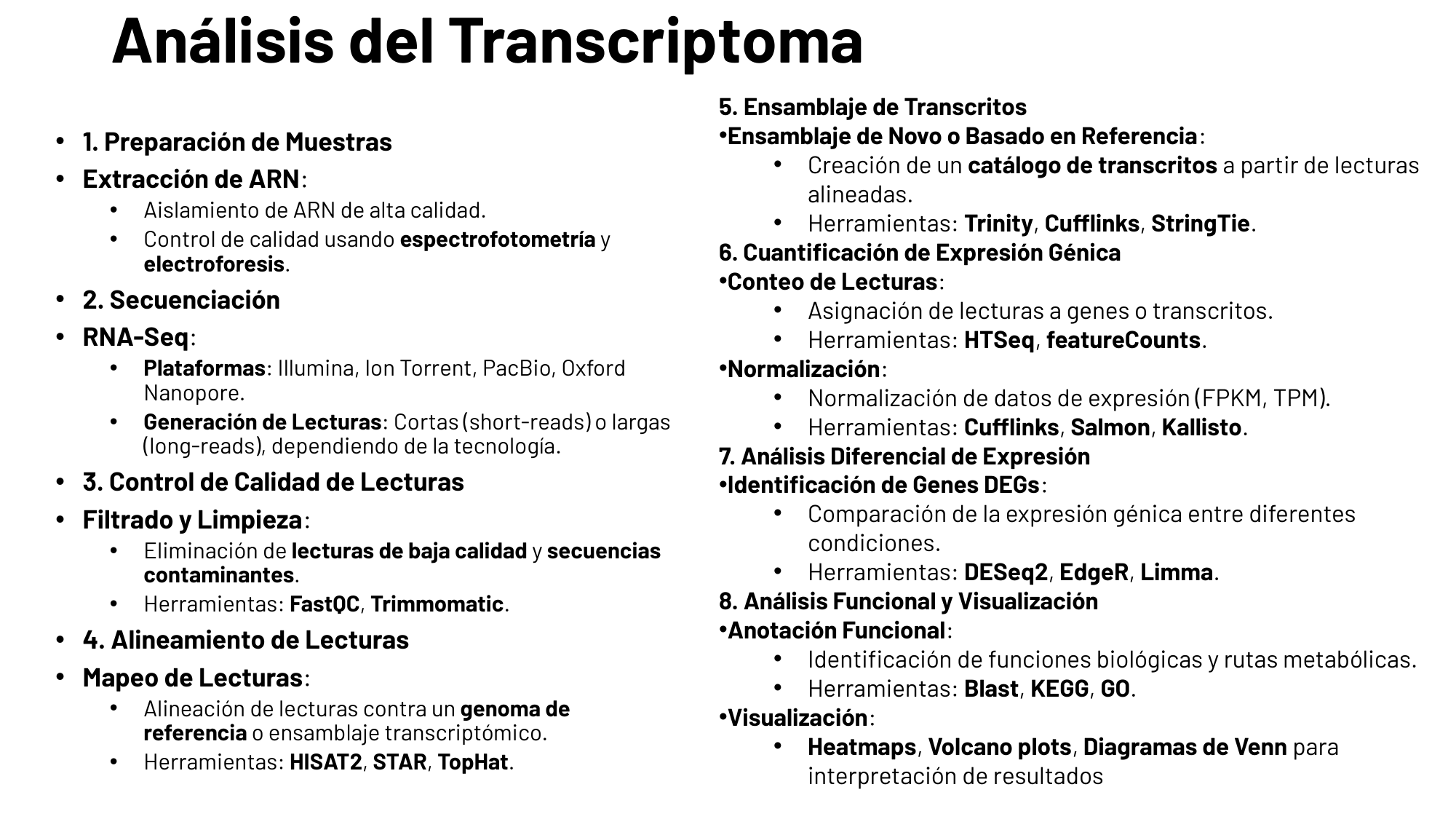

# Análisis del Transcriptoma
5. Ensamblaje de Transcritos
Ensamblaje de Novo o Basado en Referencia:
Creación de un catálogo de transcritos a partir de lecturas alineadas.
Herramientas: Trinity, Cufflinks, StringTie.
6. Cuantificación de Expresión Génica
Conteo de Lecturas:
Asignación de lecturas a genes o transcritos.
Herramientas: HTSeq, featureCounts.
Normalización:
Normalización de datos de expresión (FPKM, TPM).
Herramientas: Cufflinks, Salmon, Kallisto.
7. Análisis Diferencial de Expresión
Identificación de Genes DEGs:
Comparación de la expresión génica entre diferentes condiciones.
Herramientas: DESeq2, EdgeR, Limma.
8. Análisis Funcional y Visualización
Anotación Funcional:
Identificación de funciones biológicas y rutas metabólicas.
Herramientas: Blast, KEGG, GO.
Visualización:
Heatmaps, Volcano plots, Diagramas de Venn para interpretación de resultados
1. Preparación de Muestras
Extracción de ARN:
Aislamiento de ARN de alta calidad.
Control de calidad usando espectrofotometría y electroforesis.
2. Secuenciación
RNA-Seq:
Plataformas: Illumina, Ion Torrent, PacBio, Oxford Nanopore.
Generación de Lecturas: Cortas (short-reads) o largas (long-reads), dependiendo de la tecnología.
3. Control de Calidad de Lecturas
Filtrado y Limpieza:
Eliminación de lecturas de baja calidad y secuencias contaminantes.
Herramientas: FastQC, Trimmomatic.
4. Alineamiento de Lecturas
Mapeo de Lecturas:
Alineación de lecturas contra un genoma de referencia o ensamblaje transcriptómico.
Herramientas: HISAT2, STAR, TopHat.